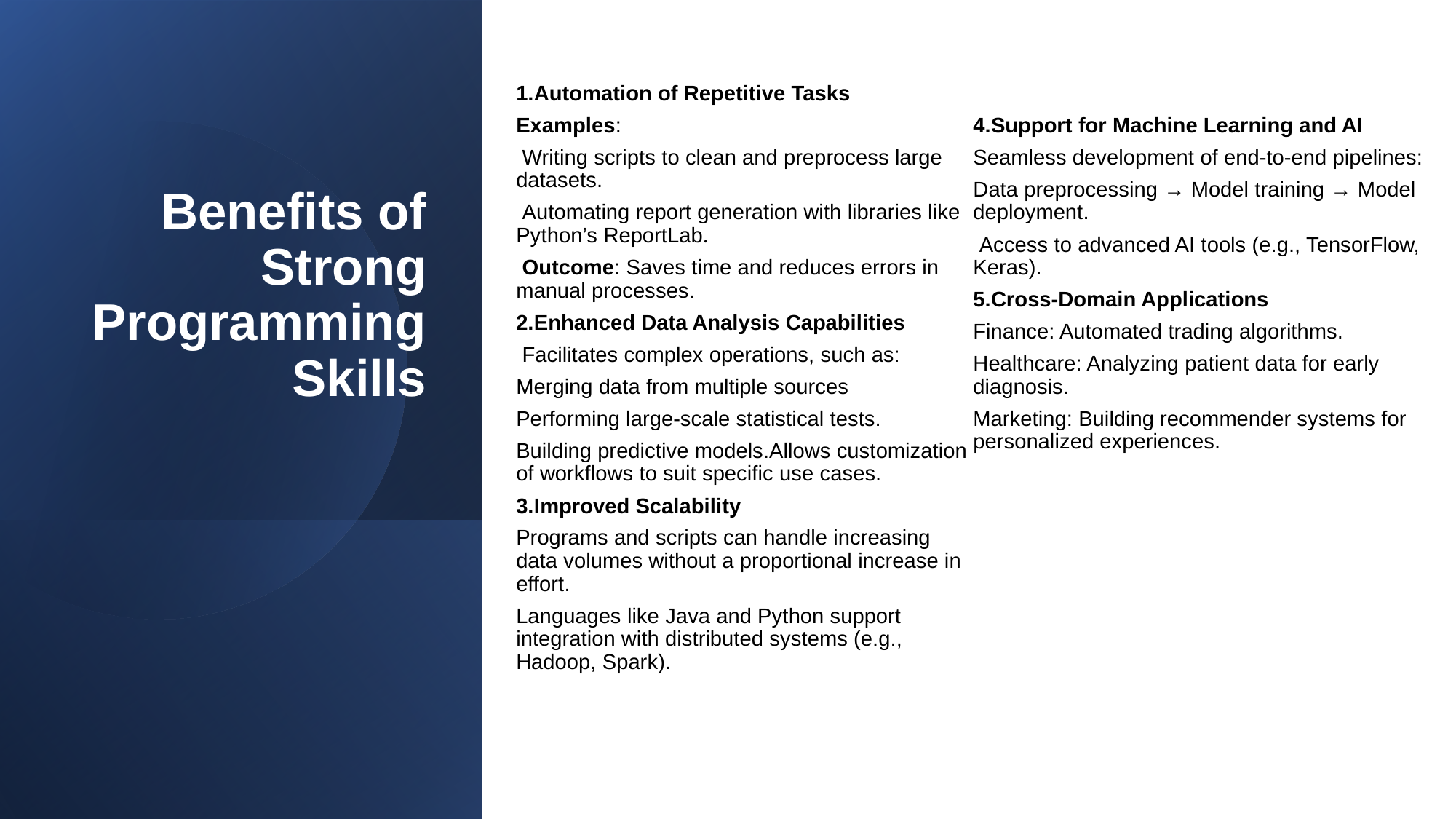

Automation of Repetitive Tasks
Examples:
 Writing scripts to clean and preprocess large datasets.
 Automating report generation with libraries like Python’s ReportLab.
 Outcome: Saves time and reduces errors in manual processes.
Enhanced Data Analysis Capabilities
 Facilitates complex operations, such as:
Merging data from multiple sources
Performing large-scale statistical tests.
Building predictive models.Allows customization of workflows to suit specific use cases.
Improved Scalability
Programs and scripts can handle increasing data volumes without a proportional increase in effort.
Languages like Java and Python support integration with distributed systems (e.g., Hadoop, Spark).

Support for Machine Learning and AI
Seamless development of end-to-end pipelines:
Data preprocessing → Model training → Model deployment.
 Access to advanced AI tools (e.g., TensorFlow, Keras).
Cross-Domain Applications
Finance: Automated trading algorithms.
Healthcare: Analyzing patient data for early diagnosis.
Marketing: Building recommender systems for personalized experiences.

# Benefits of Strong Programming Skills